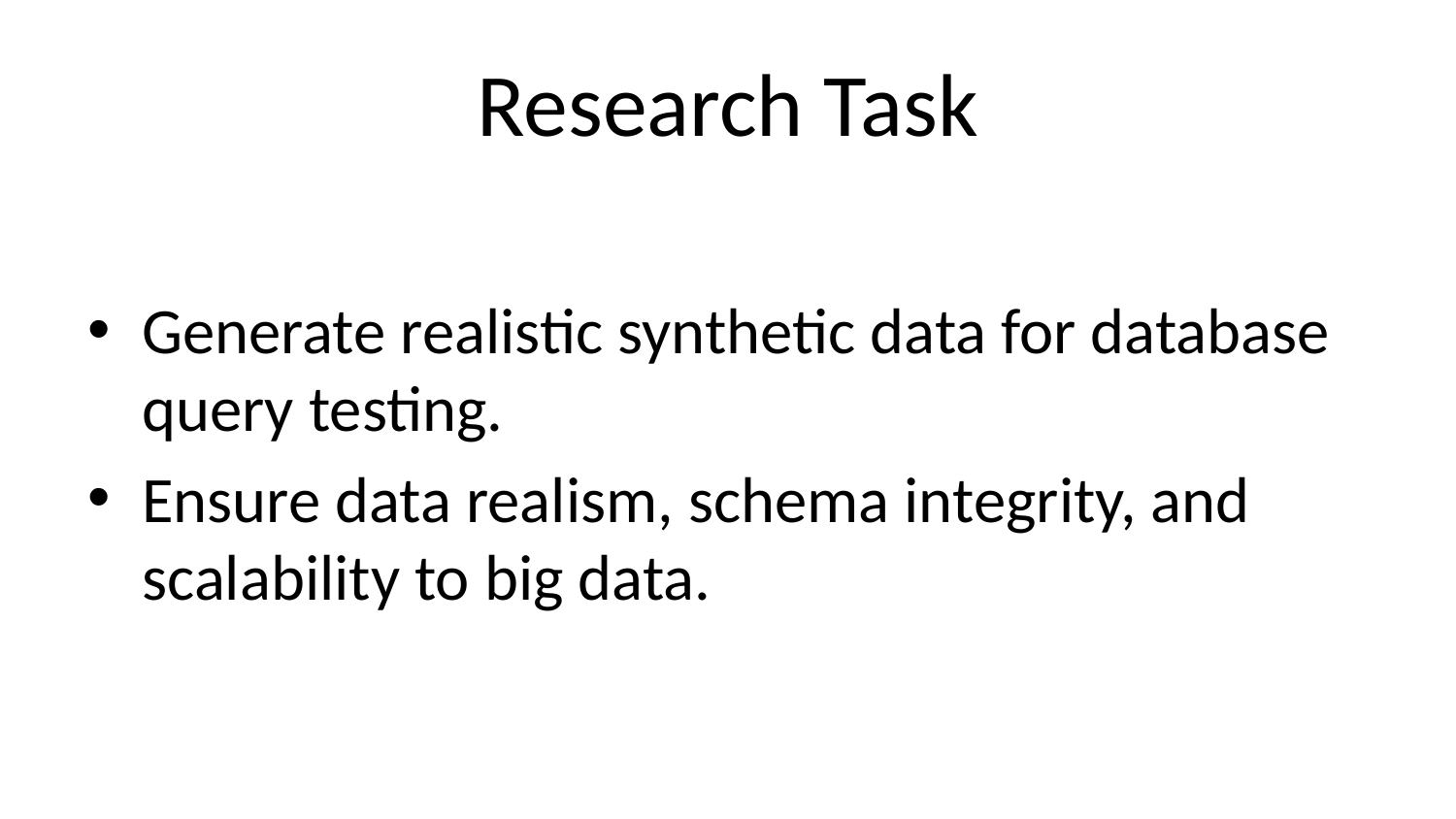

# Research Task

Generate realistic synthetic data for database query testing.
Ensure data realism, schema integrity, and scalability to big data.